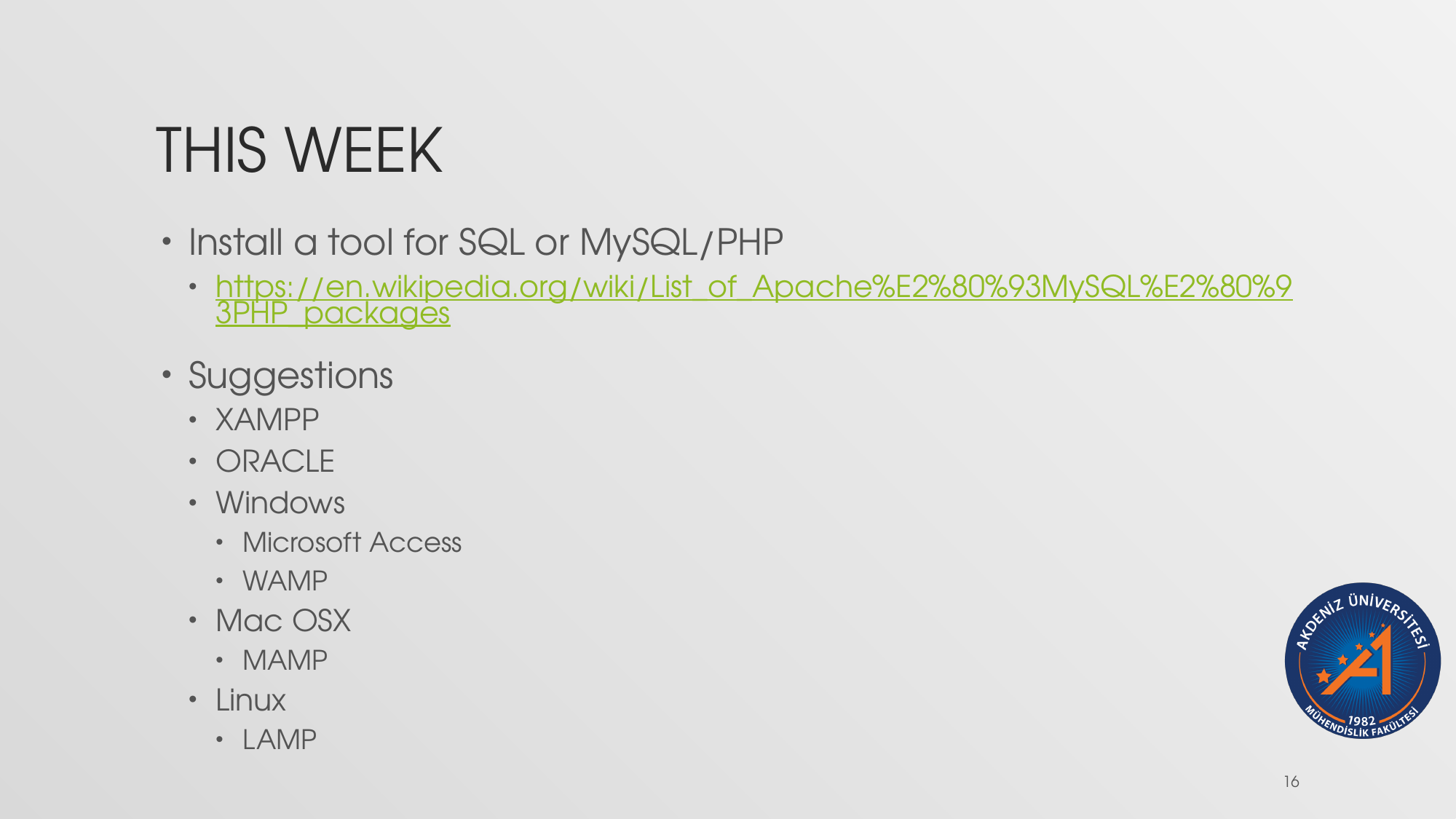

# This week
Install a tool for SQL or MySQL/PHP
https://en.wikipedia.org/wiki/List_of_Apache%E2%80%93MySQL%E2%80%93PHP_packages
Suggestions
XAMPP
ORACLE
Windows
Microsoft Access
WAMP
Mac OSX
MAMP
Linux
LAMP

16